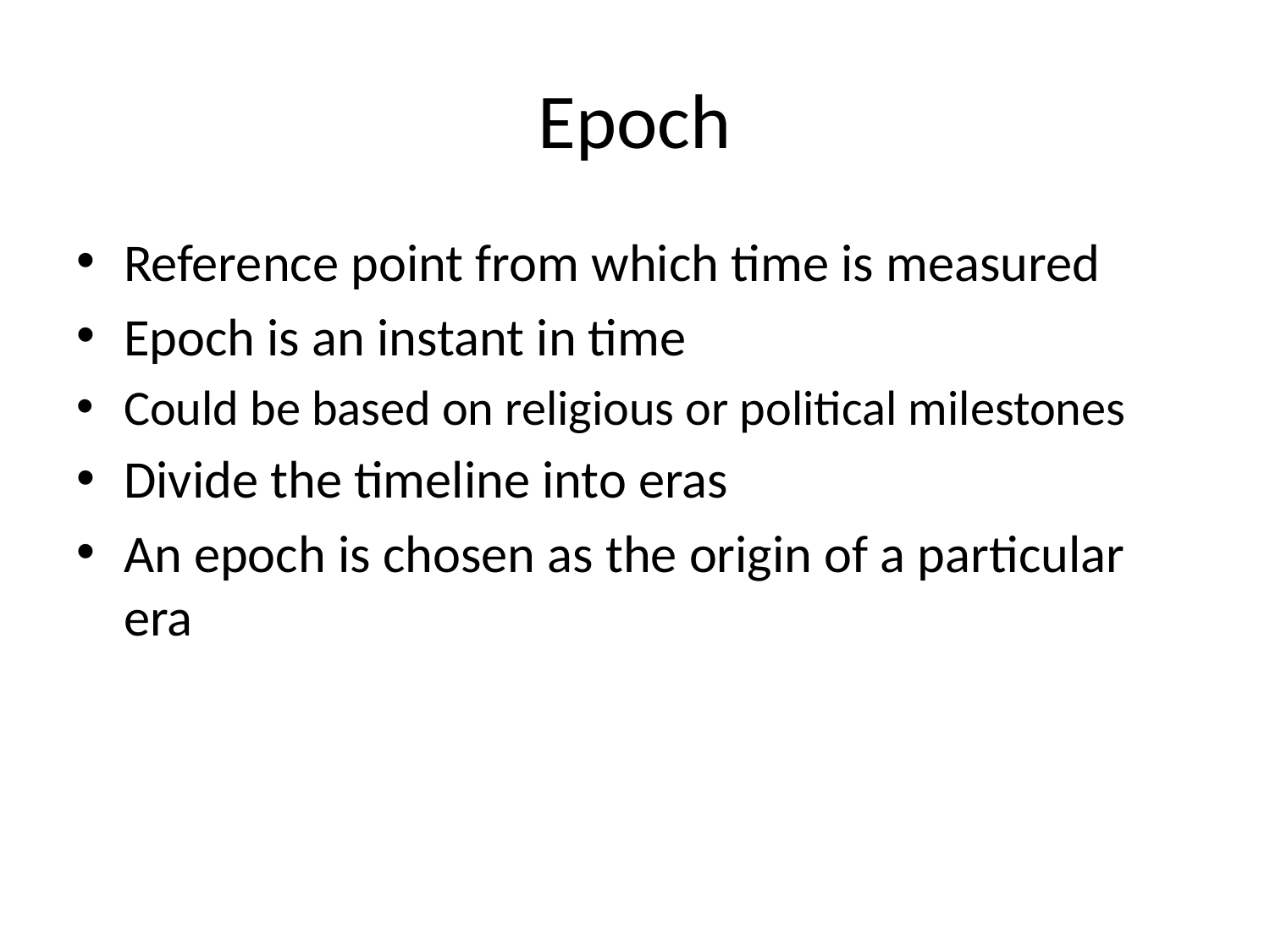

# Epoch
Reference point from which time is measured
Epoch is an instant in time
Could be based on religious or political milestones
Divide the timeline into eras
An epoch is chosen as the origin of a particular era